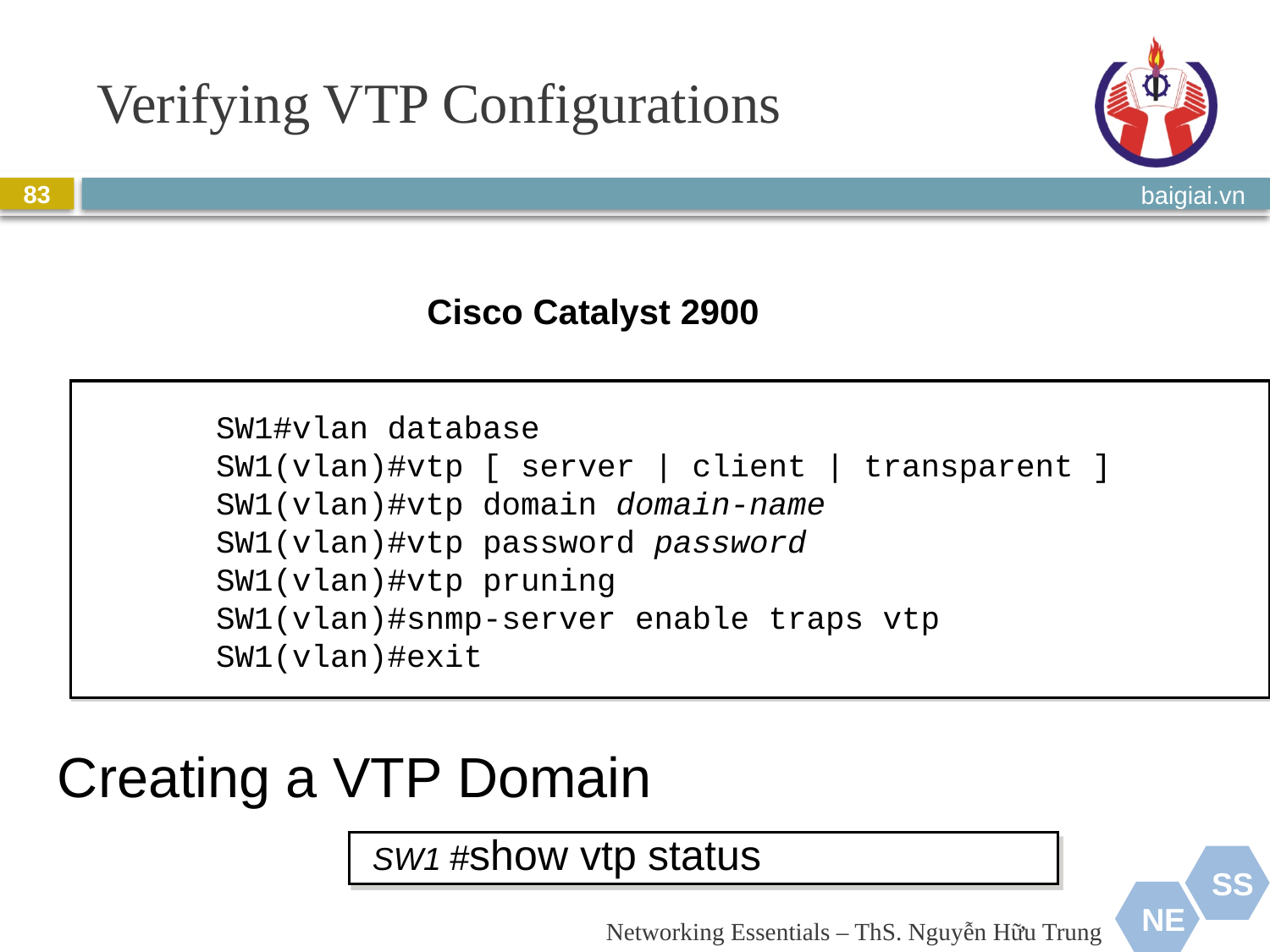

Verifying VTP Configurations
83
Cisco Catalyst 2900

SW1#vlan database
SW1(vlan)#vtp [ server | client | transparent ]
SW1(vlan)#vtp domain domain-name
SW1(vlan)#vtp password password
SW1(vlan)#vtp pruning
SW1(vlan)#snmp-server enable traps vtp
SW1(vlan)#exit
# Creating a VTP Domain
SW1 #show vtp status

Networking Essentials – ThS. Nguyễn Hữu Trung